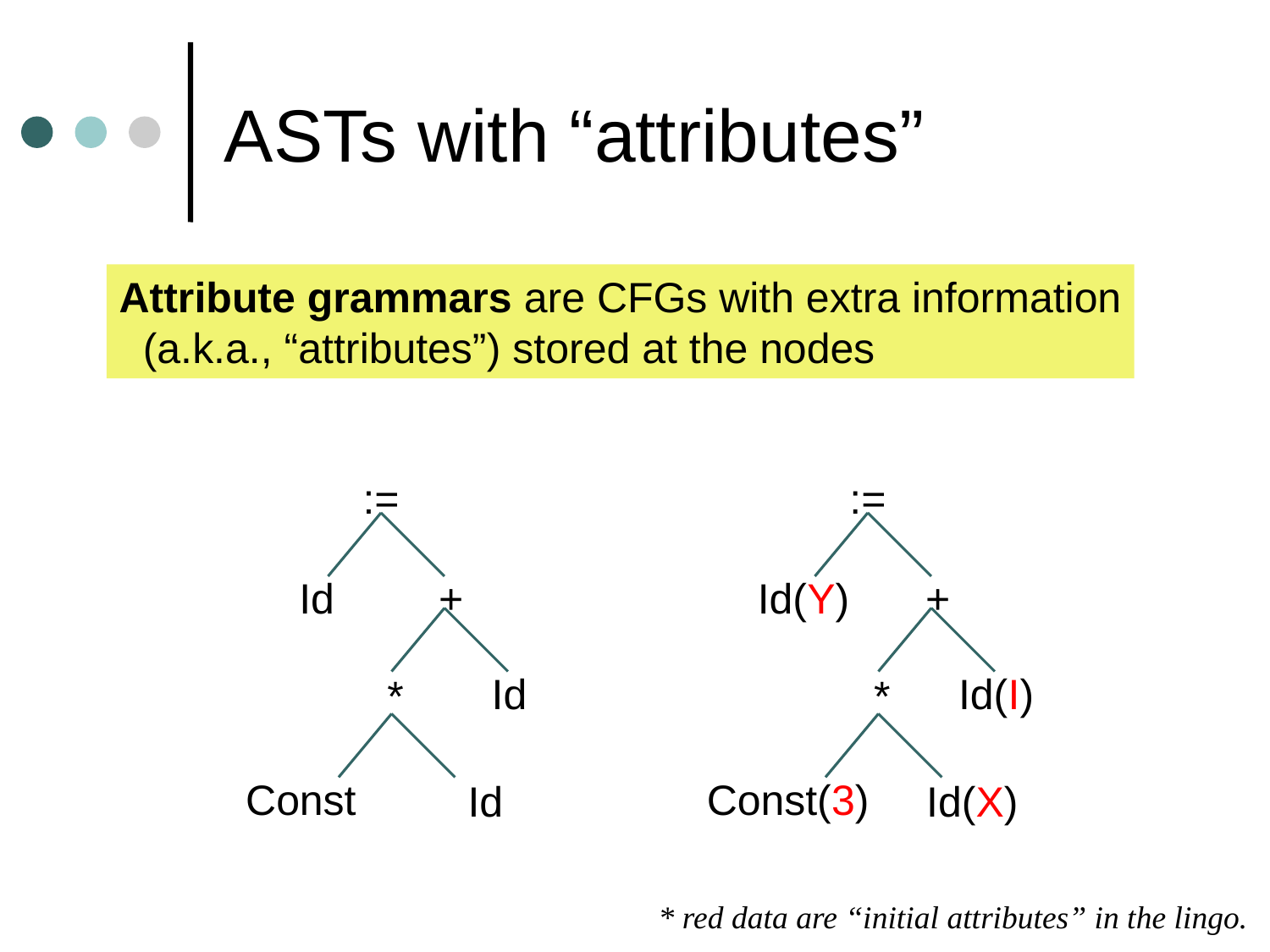

# ASTs with “attributes”
Attribute grammars are CFGs with extra information
  (a.k.a., “attributes”) stored at the nodes
:=

Id
+

Id
*

Const
Id
:=

Id(Y)
+

Id(I)
*

Const(3)
Id(X)
* red data are “initial attributes” in the lingo.